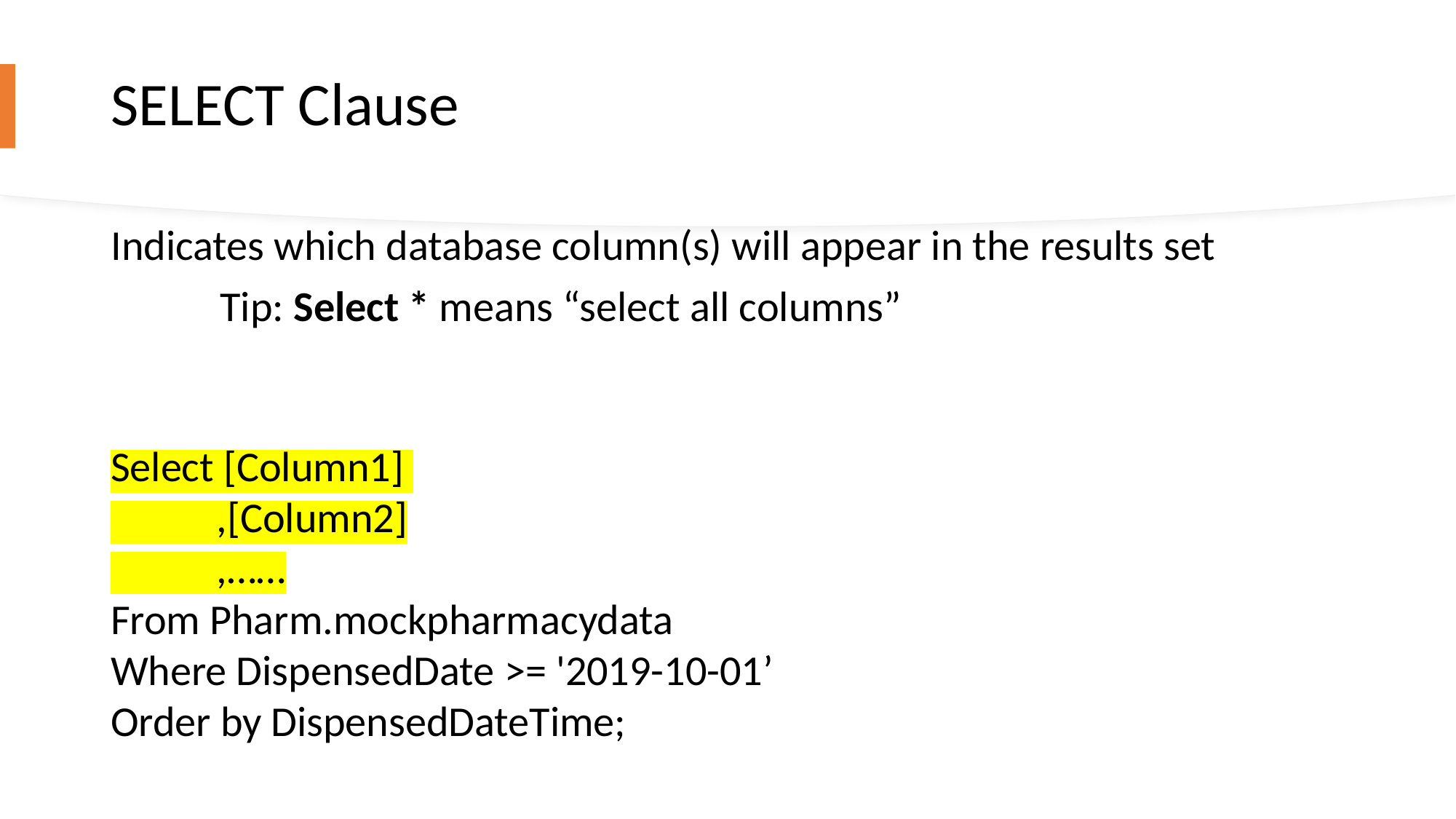

# SELECT Clause

Indicates which database column(s) will appear in the results set
	Tip: Select * means “select all columns”

Select [Column1]
           ,[Column2]
           ,……
From Pharm.mockpharmacydata
Where DispensedDate >= '2019-10-01’
Order by DispensedDateTime;